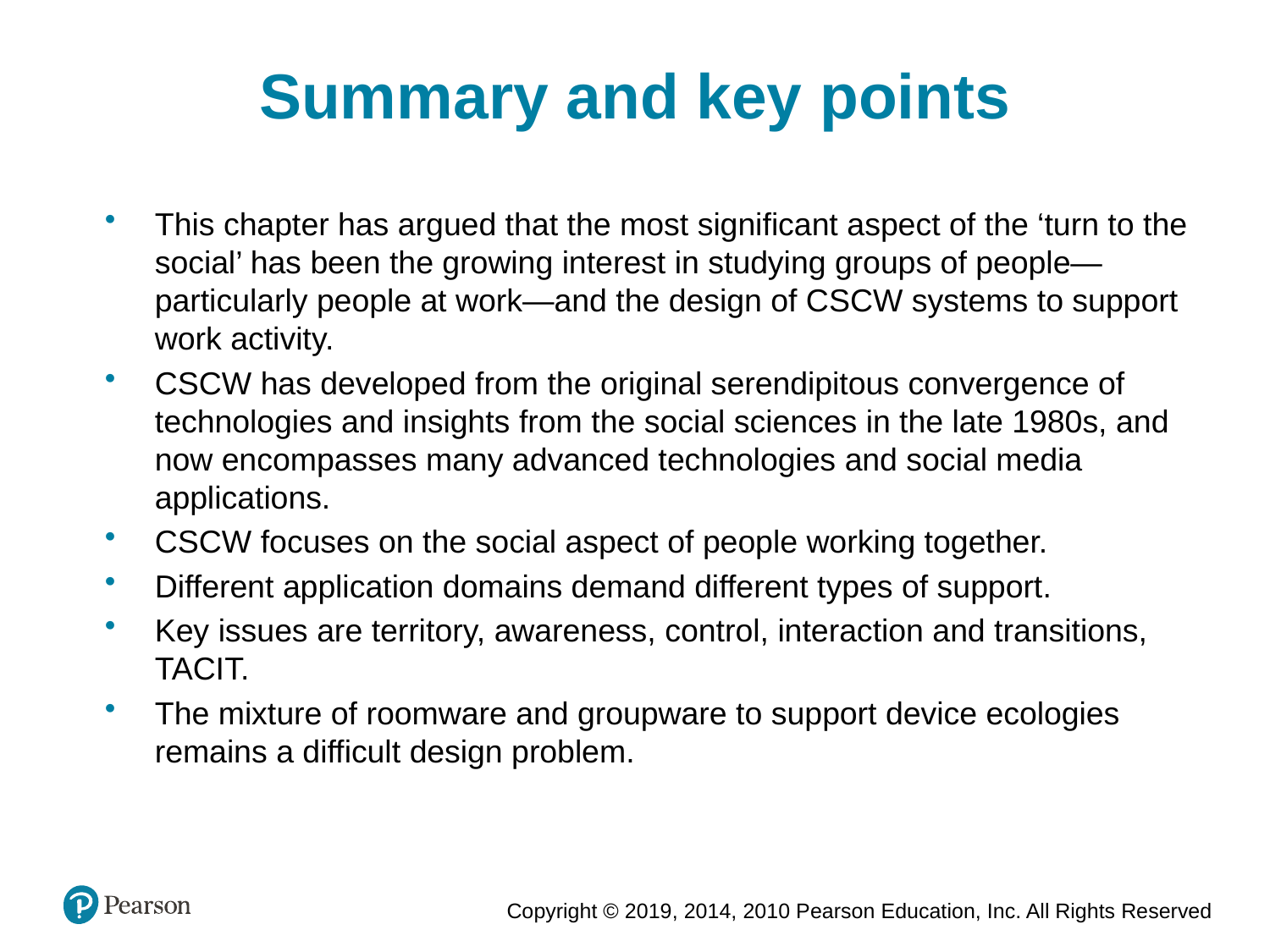

Summary and key points
This chapter has argued that the most significant aspect of the ‘turn to the social’ has been the growing interest in studying groups of people—particularly people at work—and the design of CSCW systems to support work activity.
CSCW has developed from the original serendipitous convergence of technologies and insights from the social sciences in the late 1980s, and now encompasses many advanced technologies and social media applications.
CSCW focuses on the social aspect of people working together.
Different application domains demand different types of support.
Key issues are territory, awareness, control, interaction and transitions, TACIT.
The mixture of roomware and groupware to support device ecologies remains a difficult design problem.